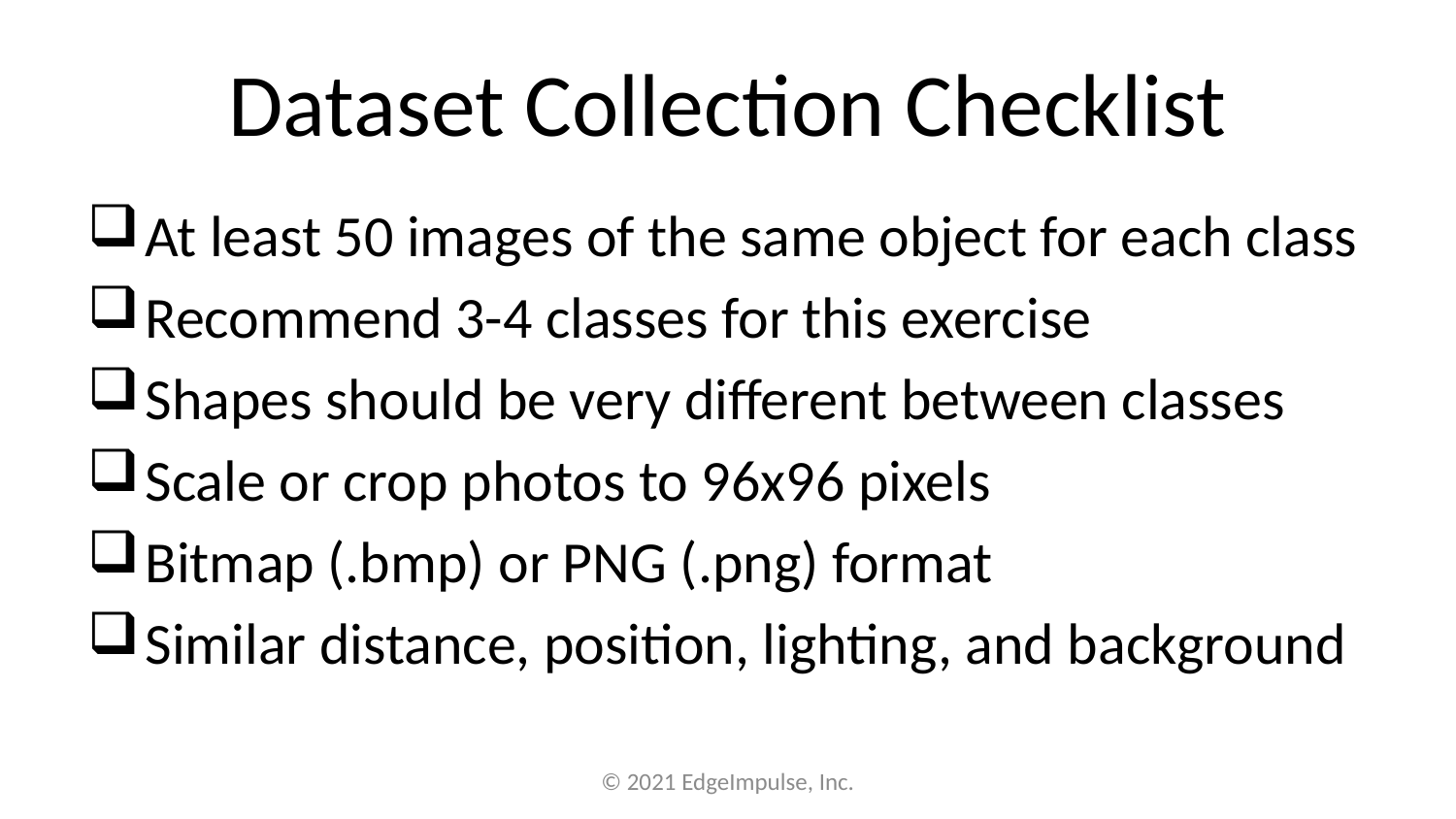

# Dataset Collection Checklist
At least 50 images of the same object for each class
Recommend 3-4 classes for this exercise
Shapes should be very different between classes
Scale or crop photos to 96x96 pixels
Bitmap (.bmp) or PNG (.png) format
Similar distance, position, lighting, and background
© 2021 EdgeImpulse, Inc.